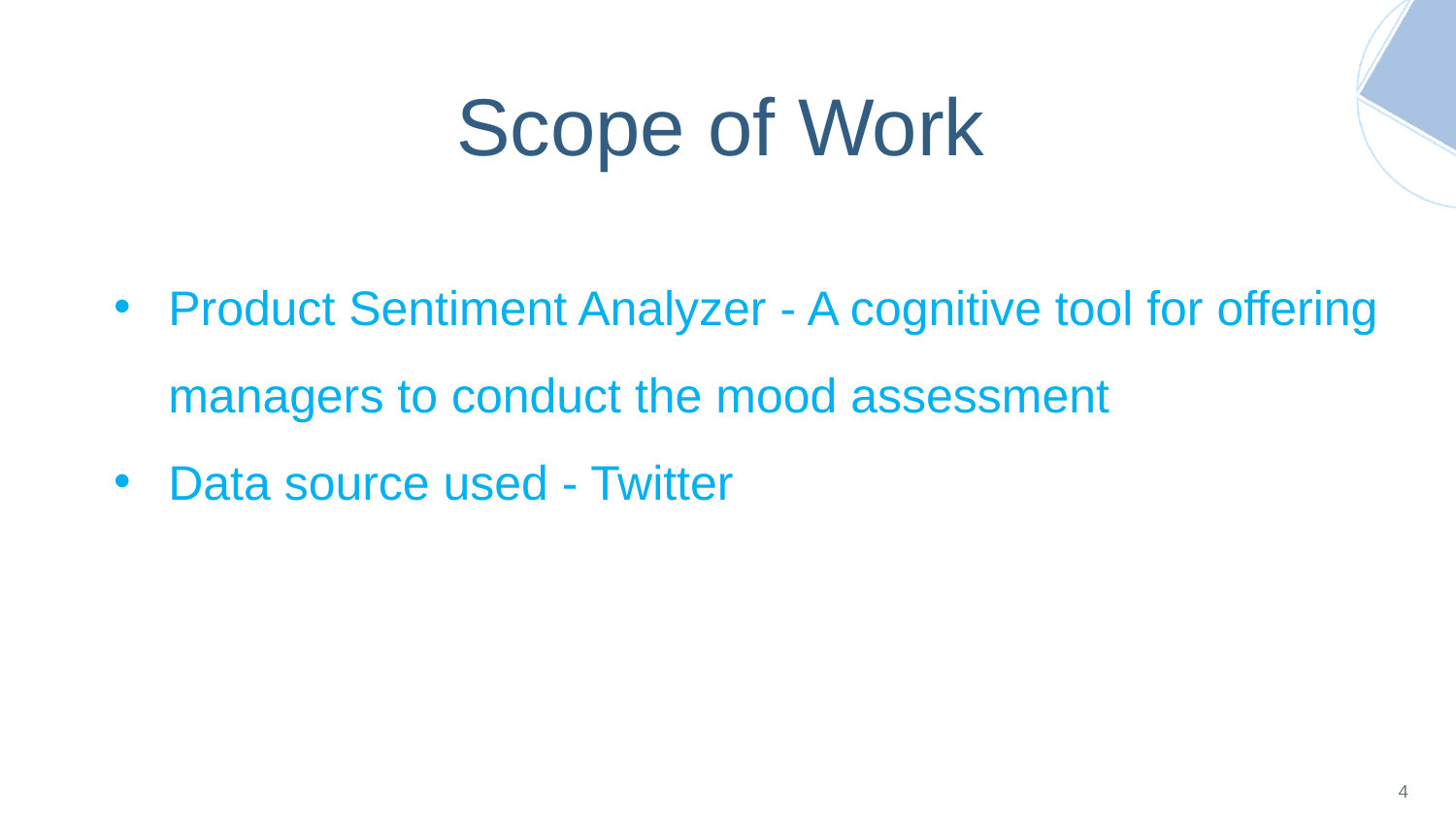

# Scope of Work
Product Sentiment Analyzer - A cognitive tool for offering managers to conduct the mood assessment
Data source used - Twitter

4